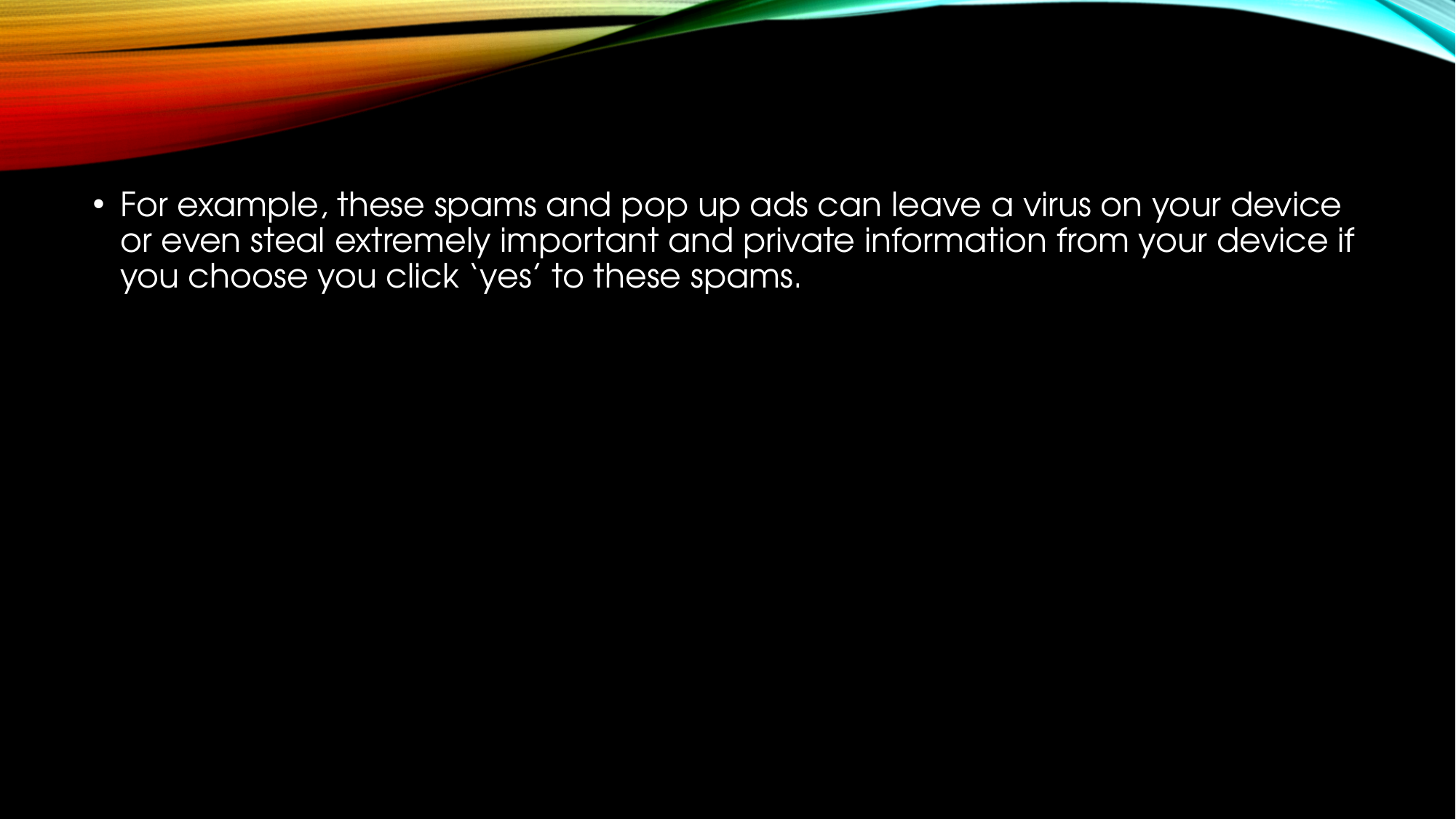

For example, these spams and pop up ads can leave a virus on your device or even steal extremely important and private information from your device if you choose you click ‘yes’ to these spams.